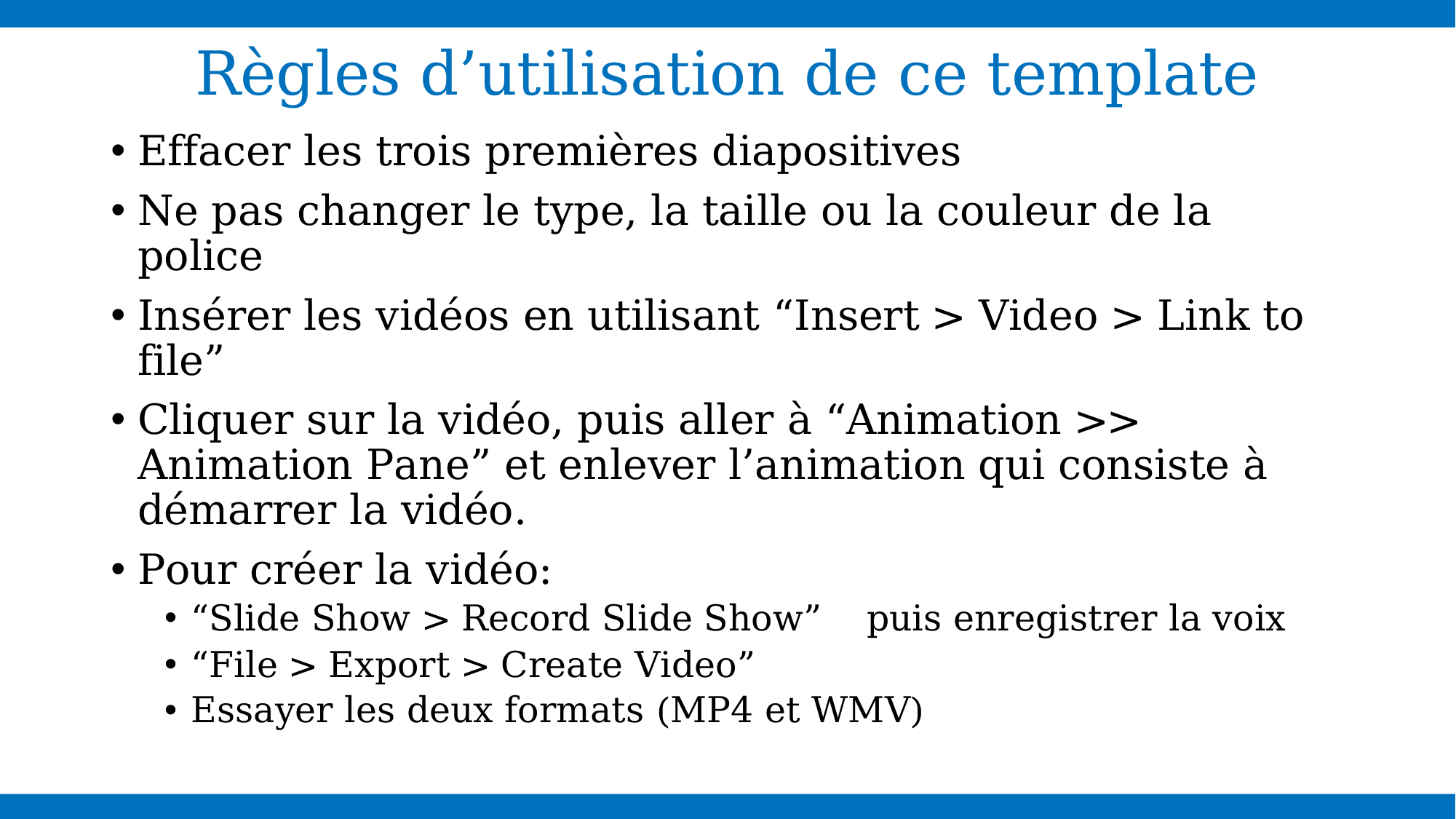

# Règles d’utilisation de ce template
Effacer les trois premières diapositives
Ne pas changer le type, la taille ou la couleur de la police
Insérer les vidéos en utilisant “Insert > Video > Link to file”
Cliquer sur la vidéo, puis aller à “Animation >> Animation Pane” et enlever l’animation qui consiste à démarrer la vidéo.
Pour créer la vidéo:
“Slide Show > Record Slide Show”    puis enregistrer la voix
“File > Export > Create Video”
Essayer les deux formats (MP4 et WMV)